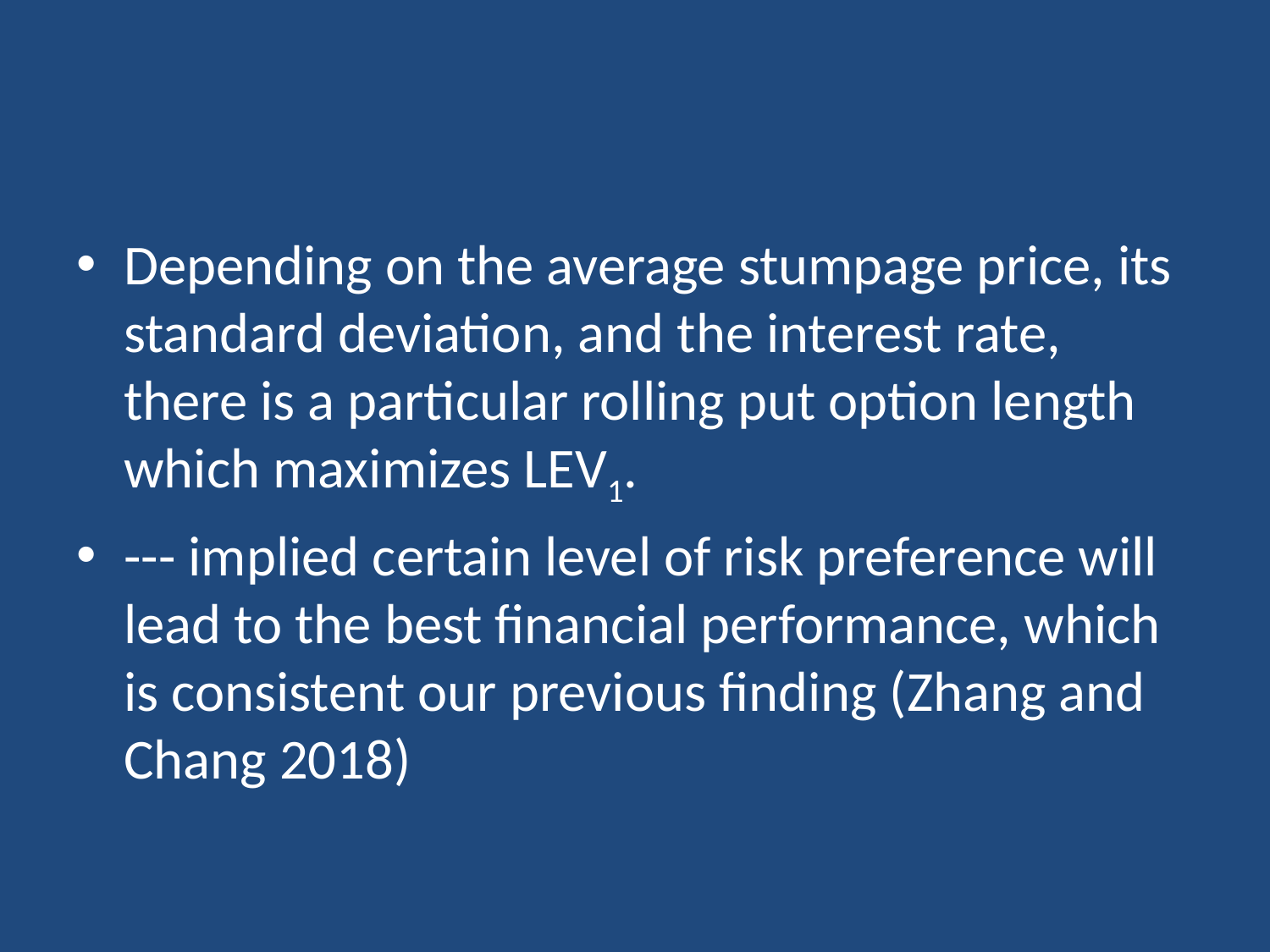

#
Depending on the average stumpage price, its standard deviation, and the interest rate, there is a particular rolling put option length which maximizes LEV1.
--- implied certain level of risk preference will lead to the best financial performance, which is consistent our previous finding (Zhang and Chang 2018)